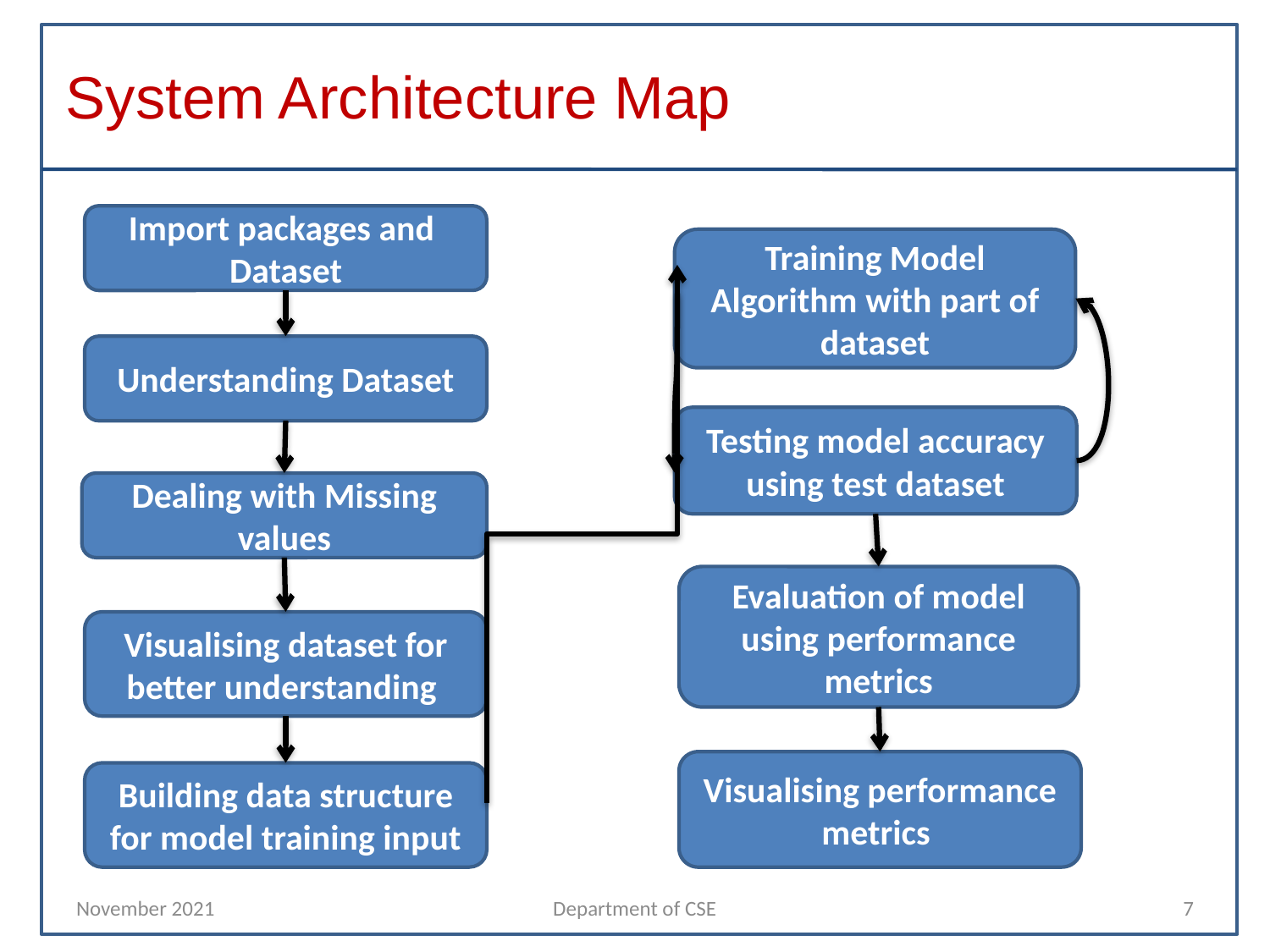

# System Architecture Map

Import packages and
Dataset

Training Model Algorithm with part of dataset
Understanding Dataset
Testing model accuracy using test dataset
Dealing with Missing values
Evaluation of model using performance metrics
Visualising dataset for better understanding
Visualising performance metrics
Building data structure for model training input
November 2021
Department of CSE
7